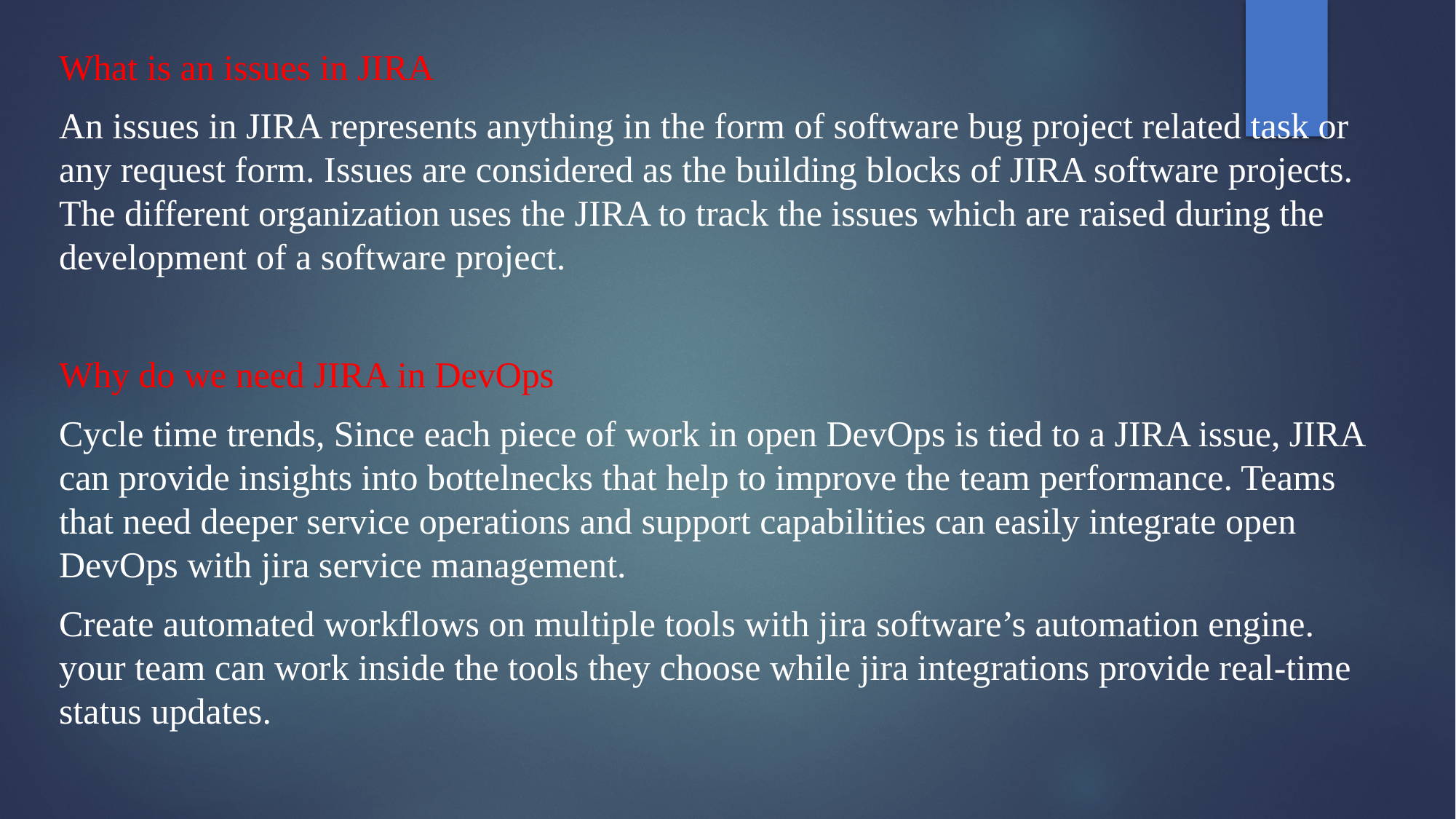

What is an issues in JIRA
An issues in JIRA represents anything in the form of software bug project related task or any request form. Issues are considered as the building blocks of JIRA software projects. The different organization uses the JIRA to track the issues which are raised during the development of a software project.

Why do we need JIRA in DevOps
Cycle time trends, Since each piece of work in open DevOps is tied to a JIRA issue, JIRA can provide insights into bottelnecks that help to improve the team performance. Teams that need deeper service operations and support capabilities can easily integrate open DevOps with jira service management.
Create automated workflows on multiple tools with jira software’s automation engine. your team can work inside the tools they choose while jira integrations provide real-time status updates.